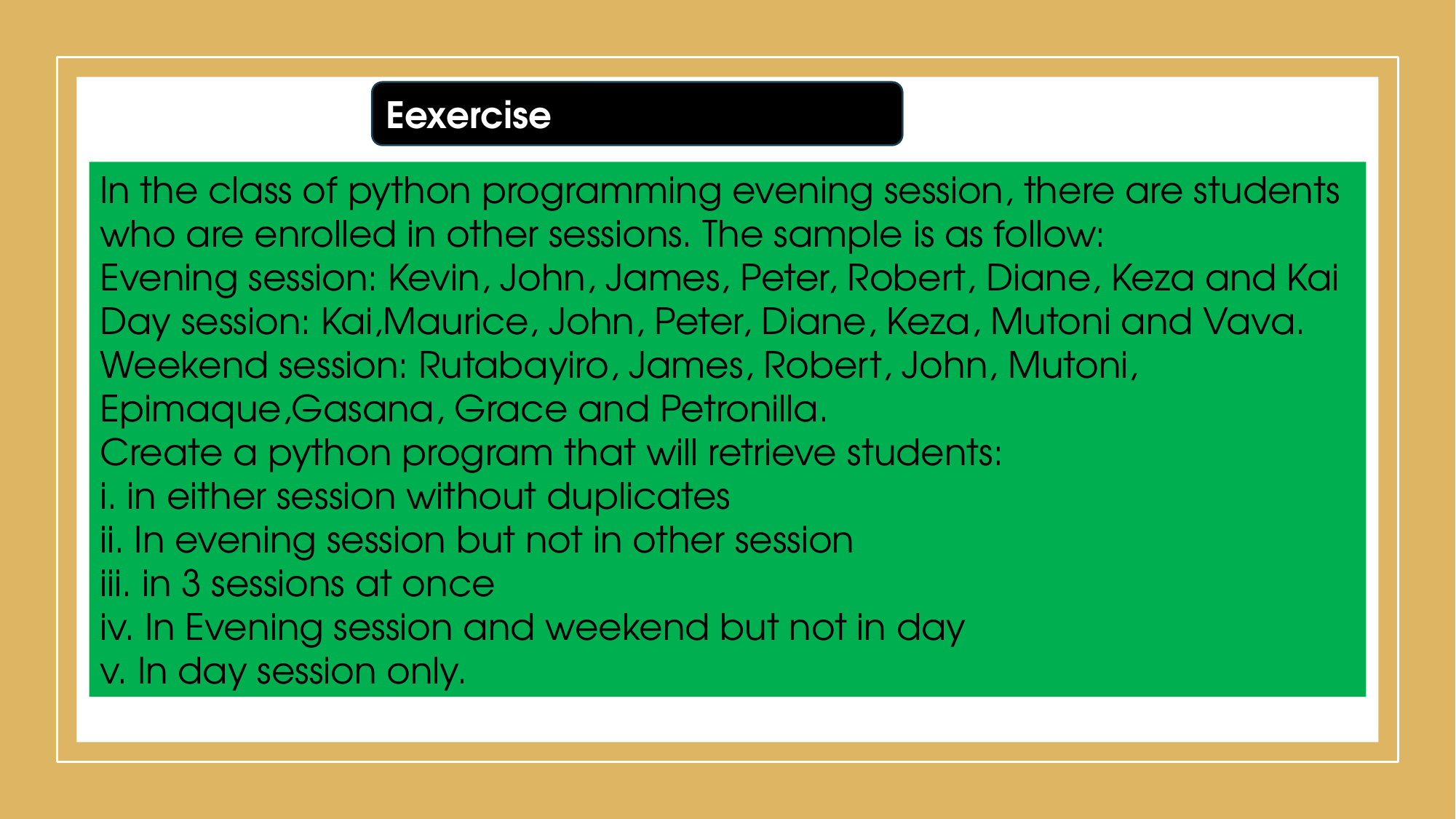

Eexercise
In the class of python programming evening session, there are students who are enrolled in other sessions. The sample is as follow:
Evening session: Kevin, John, James, Peter, Robert, Diane, Keza and Kai
Day session: Kai,Maurice, John, Peter, Diane, Keza, Mutoni and Vava.
Weekend session: Rutabayiro, James, Robert, John, Mutoni, Epimaque,Gasana, Grace and Petronilla.
Create a python program that will retrieve students:
i. in either session without duplicates
ii. In evening session but not in other session
iii. in 3 sessions at once
iv. In Evening session and weekend but not in day
v. In day session only.